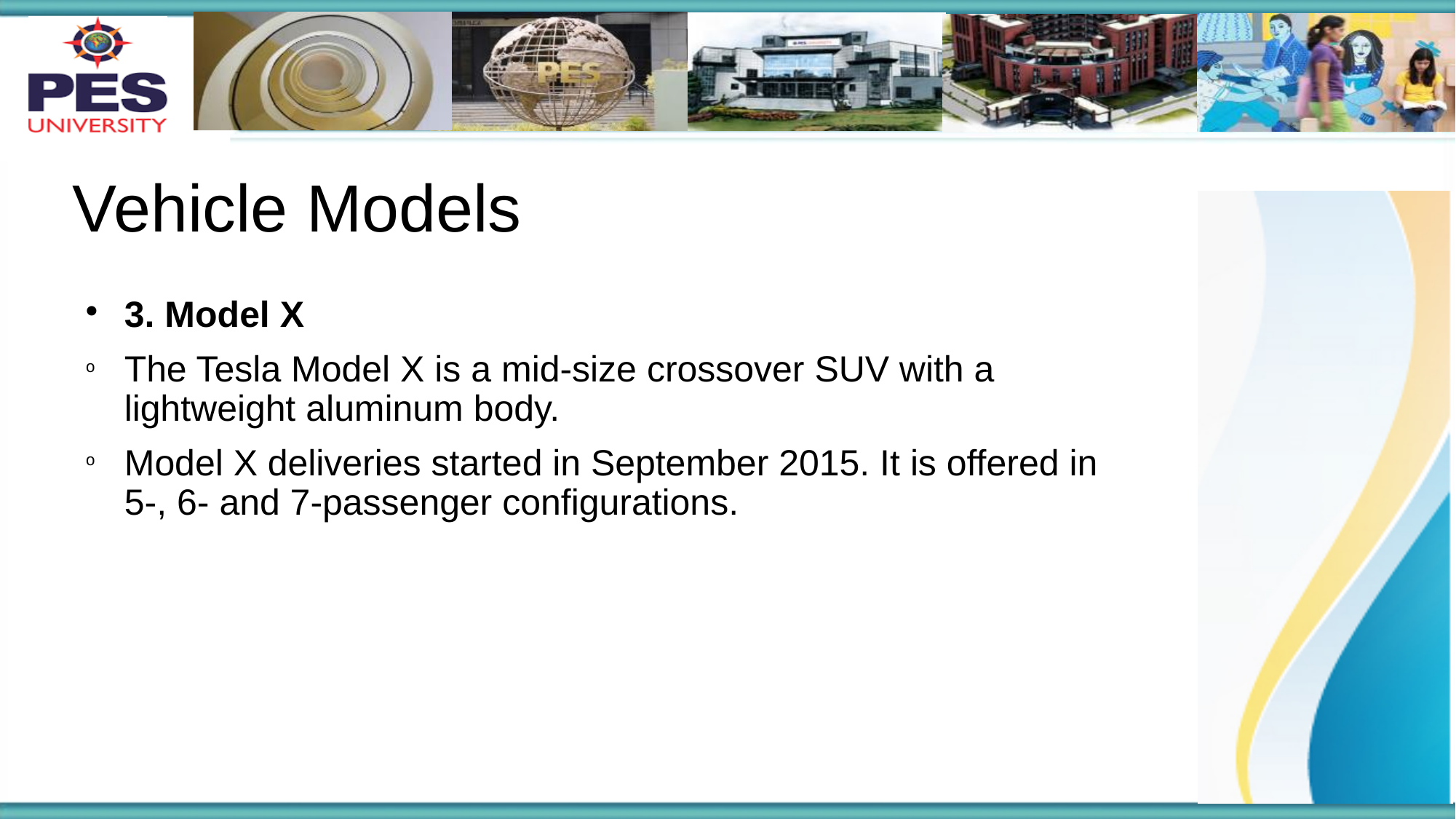

# Vehicle Models
3. Model X
The Tesla Model X is a mid-size crossover SUV with a lightweight aluminum body.
Model X deliveries started in September 2015. It is offered in 5-, 6- and 7-passenger configurations.